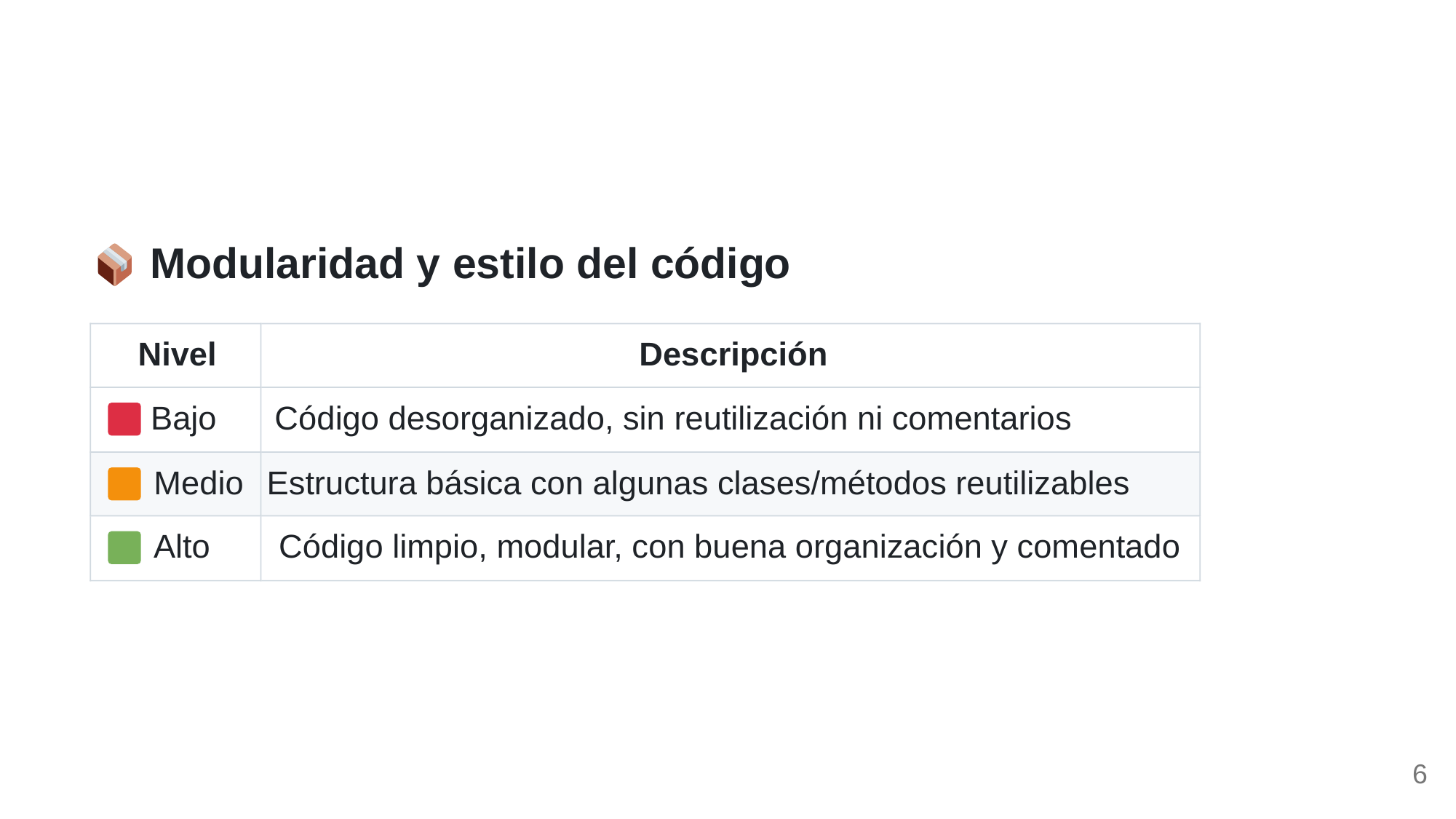

Modularidad y estilo del código

Nivel
Descripción

 Bajo
Código desorganizado, sin reutilización ni comentarios

 Medio
Estructura básica con algunas clases/métodos reutilizables

 Alto
Código limpio, modular, con buena organización y comentado

6